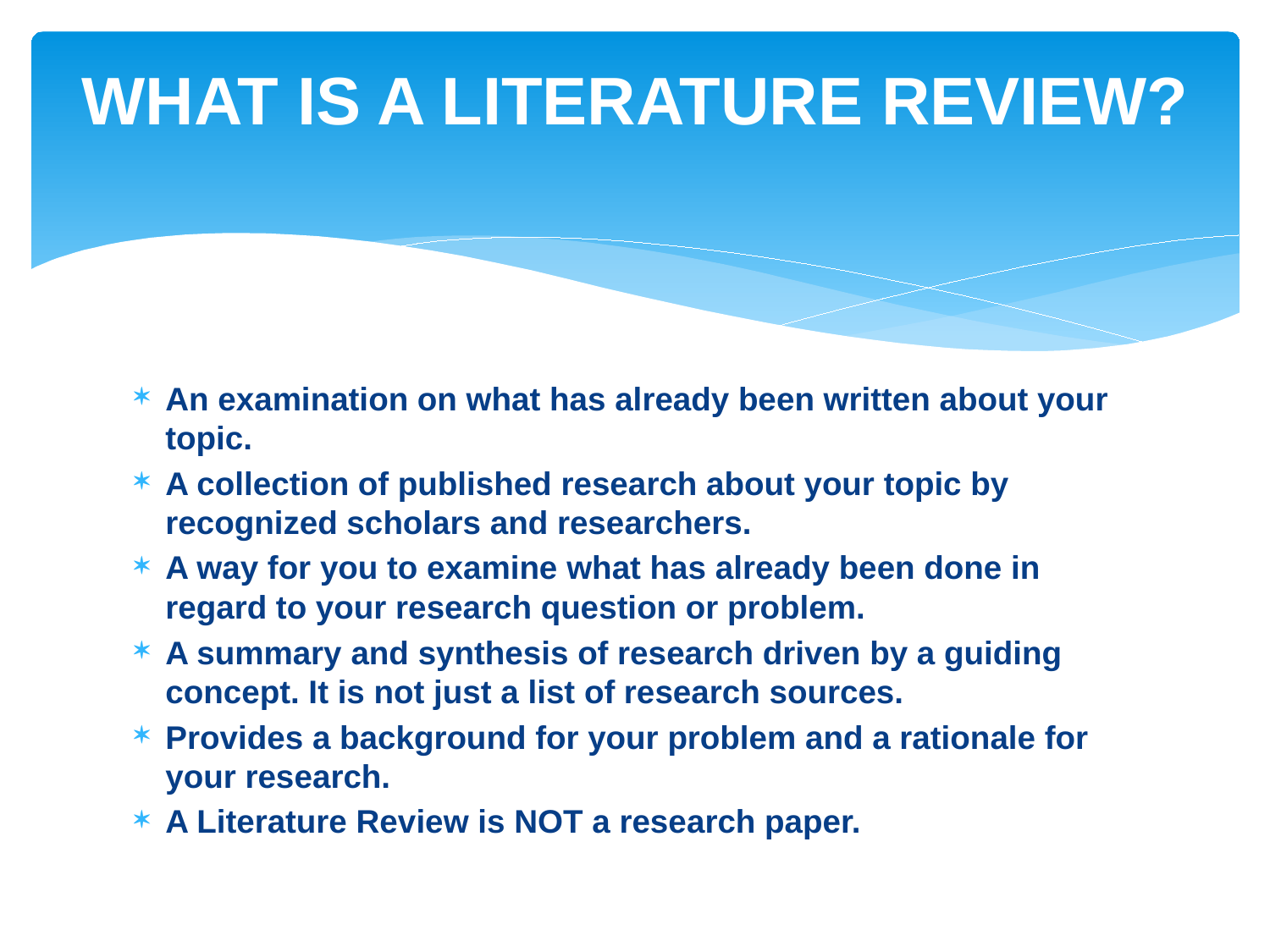

# WHAT IS A LITERATURE REVIEW?
An examination on what has already been written about your topic.
A collection of published research about your topic by recognized scholars and researchers.
A way for you to examine what has already been done in regard to your research question or problem.
A summary and synthesis of research driven by a guiding concept. It is not just a list of research sources.
Provides a background for your problem and a rationale for your research.
A Literature Review is NOT a research paper.